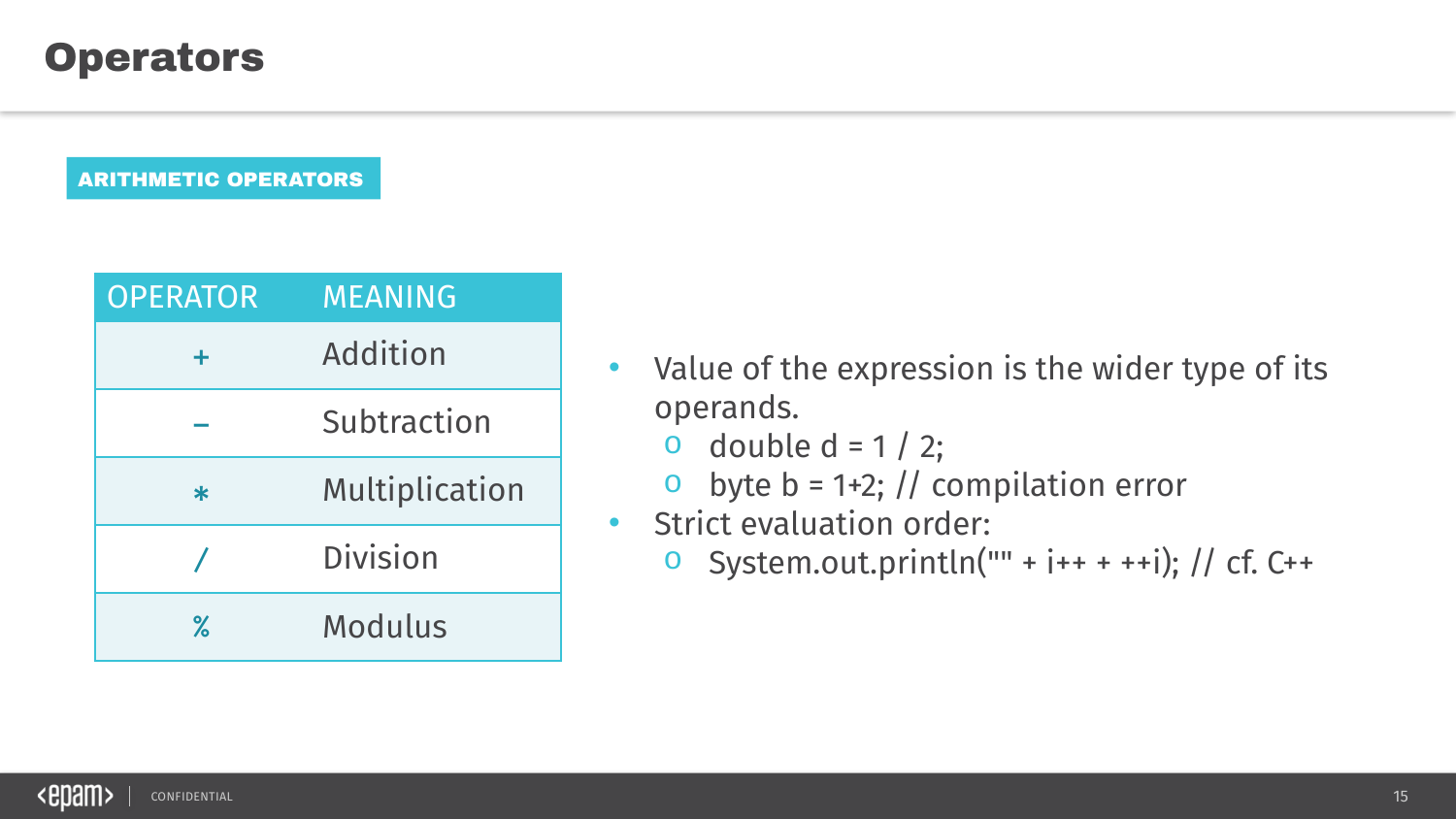

Operators
ARITHMETIC OPERATORS
| OPERATOR | MEANING |
| --- | --- |
| + | Addition |
| - | Subtraction |
| \* | Multiplication |
| / | Division |
| % | Modulus |
Value of the expression is the wider type of its operands.
double d = 1 / 2;
byte b = 1+2; // compilation error
Strict evaluation order:
System.out.println("" + i++ + ++i); // cf. C++